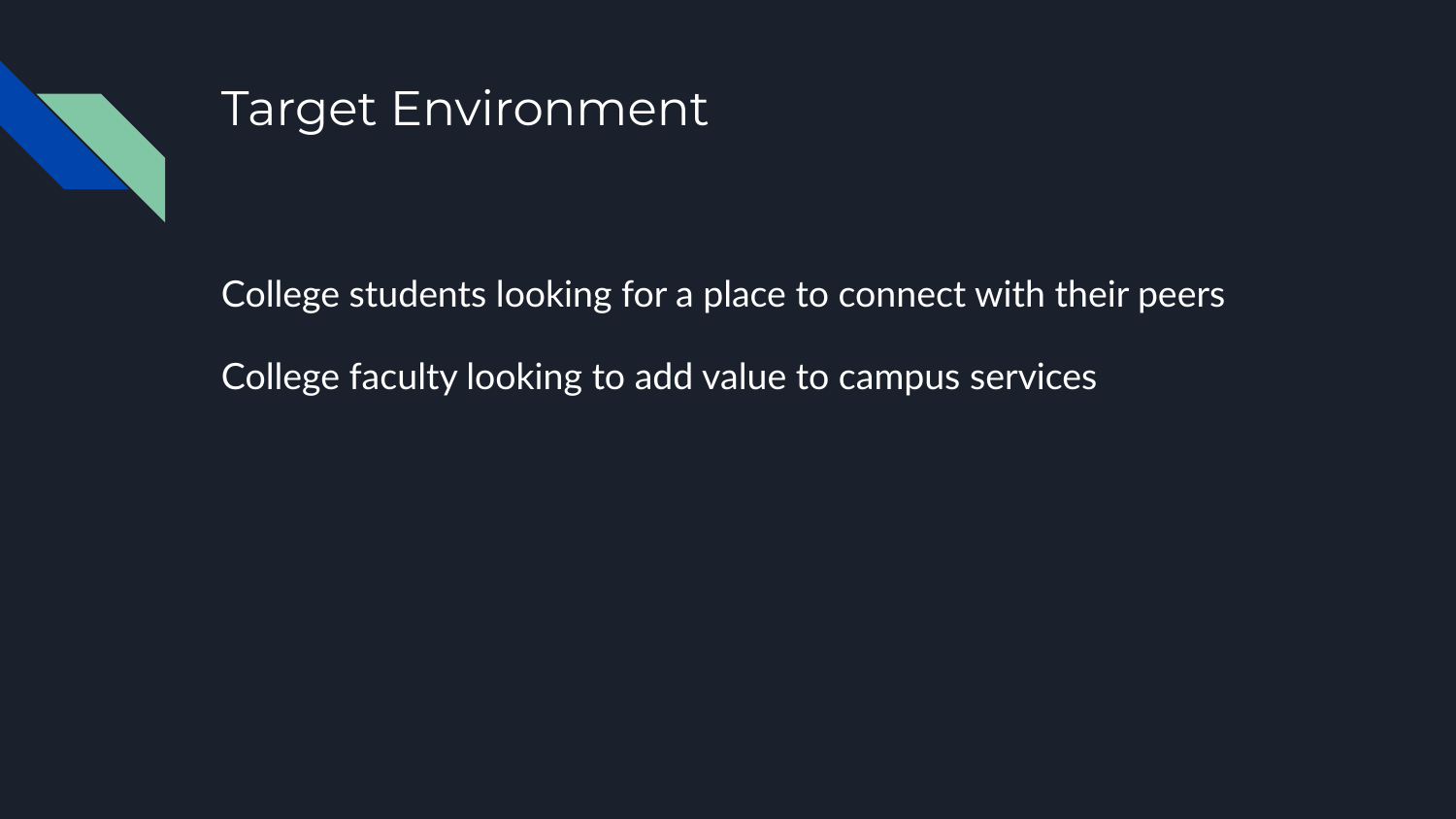

# Target Environment
College students looking for a place to connect with their peers
College faculty looking to add value to campus services